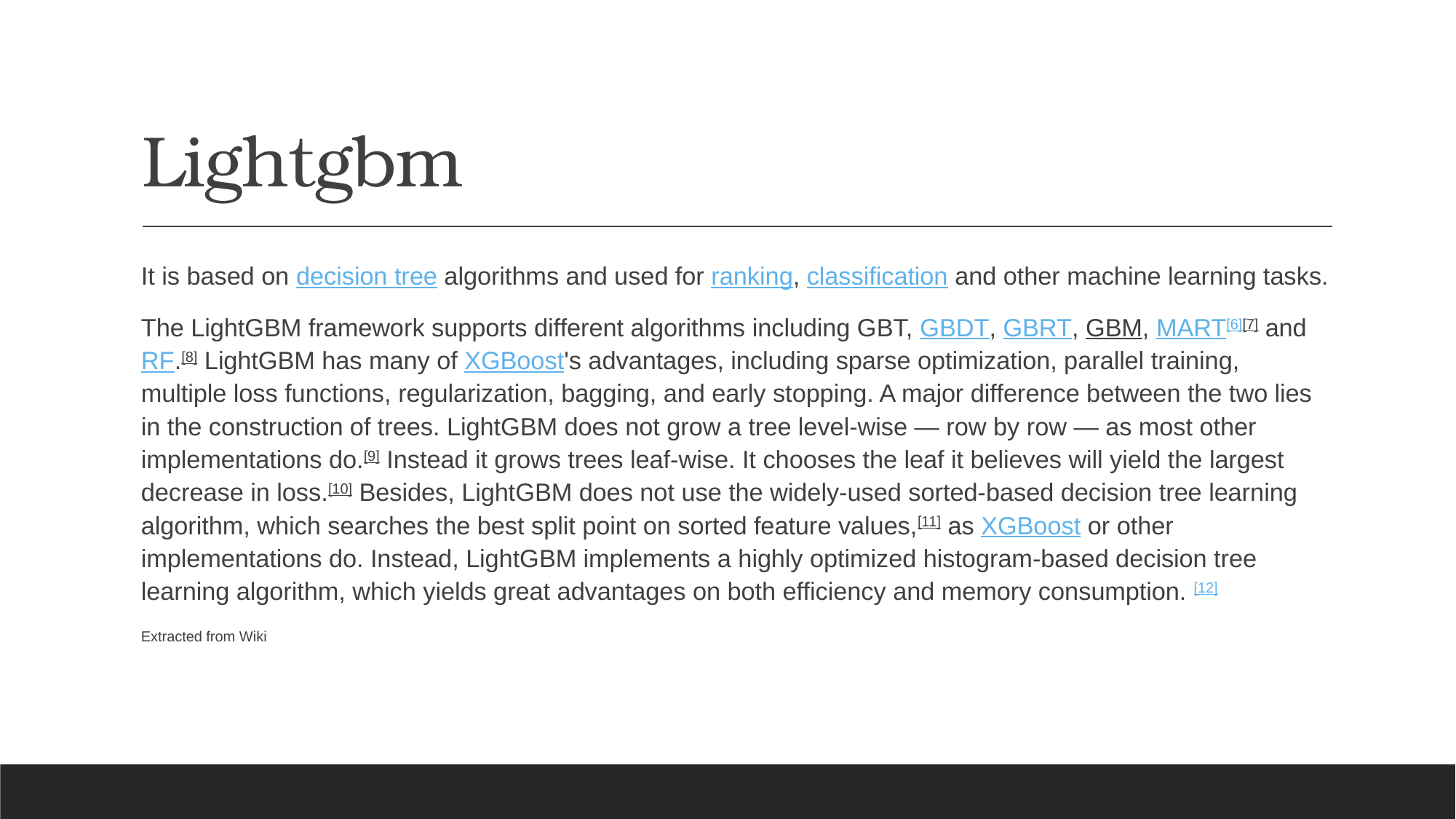

# Lightgbm
It is based on decision tree algorithms and used for ranking, classification and other machine learning tasks.
The LightGBM framework supports different algorithms including GBT, GBDT, GBRT, GBM, MART[6][7] and RF.[8] LightGBM has many of XGBoost's advantages, including sparse optimization, parallel training, multiple loss functions, regularization, bagging, and early stopping. A major difference between the two lies in the construction of trees. LightGBM does not grow a tree level-wise — row by row — as most other implementations do.[9] Instead it grows trees leaf-wise. It chooses the leaf it believes will yield the largest decrease in loss.[10] Besides, LightGBM does not use the widely-used sorted-based decision tree learning algorithm, which searches the best split point on sorted feature values,[11] as XGBoost or other implementations do. Instead, LightGBM implements a highly optimized histogram-based decision tree learning algorithm, which yields great advantages on both efficiency and memory consumption. [12]
Extracted from Wiki